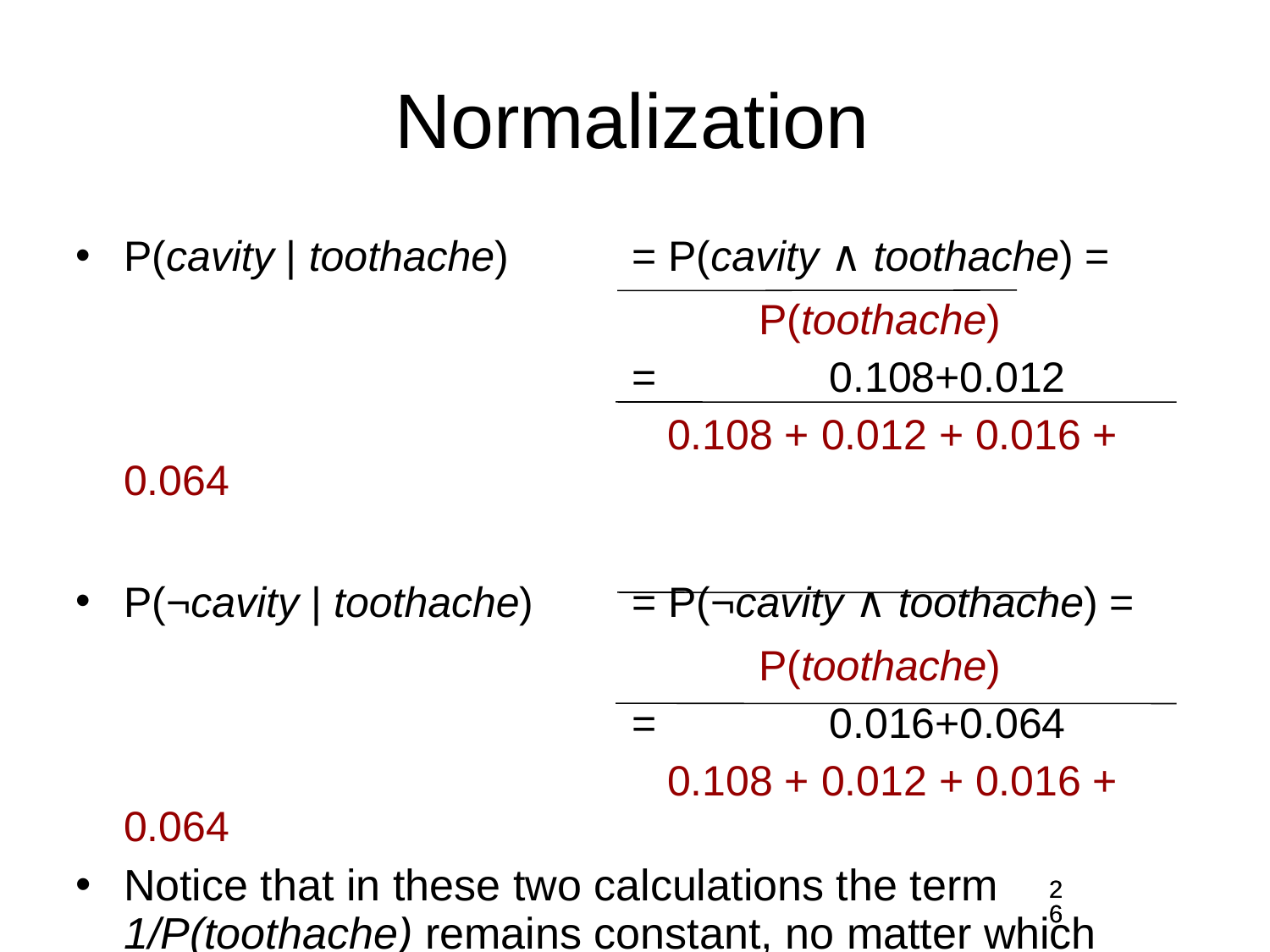

# Normalization
P(cavity | toothache) 	= P(cavity ∧ toothache) =
						P(toothache)
					= 	      0.108+0.012
					   0.108 + 0.012 + 0.016 + 0.064

P(¬cavity | toothache) 	= P(¬cavity ∧ toothache) =
						P(toothache)
					= 	      0.016+0.064
					   0.108 + 0.012 + 0.016 + 0.064
Notice that in these two calculations the term             1/P(toothache) remains constant, no matter which value of Cavity we calculate.
26
26